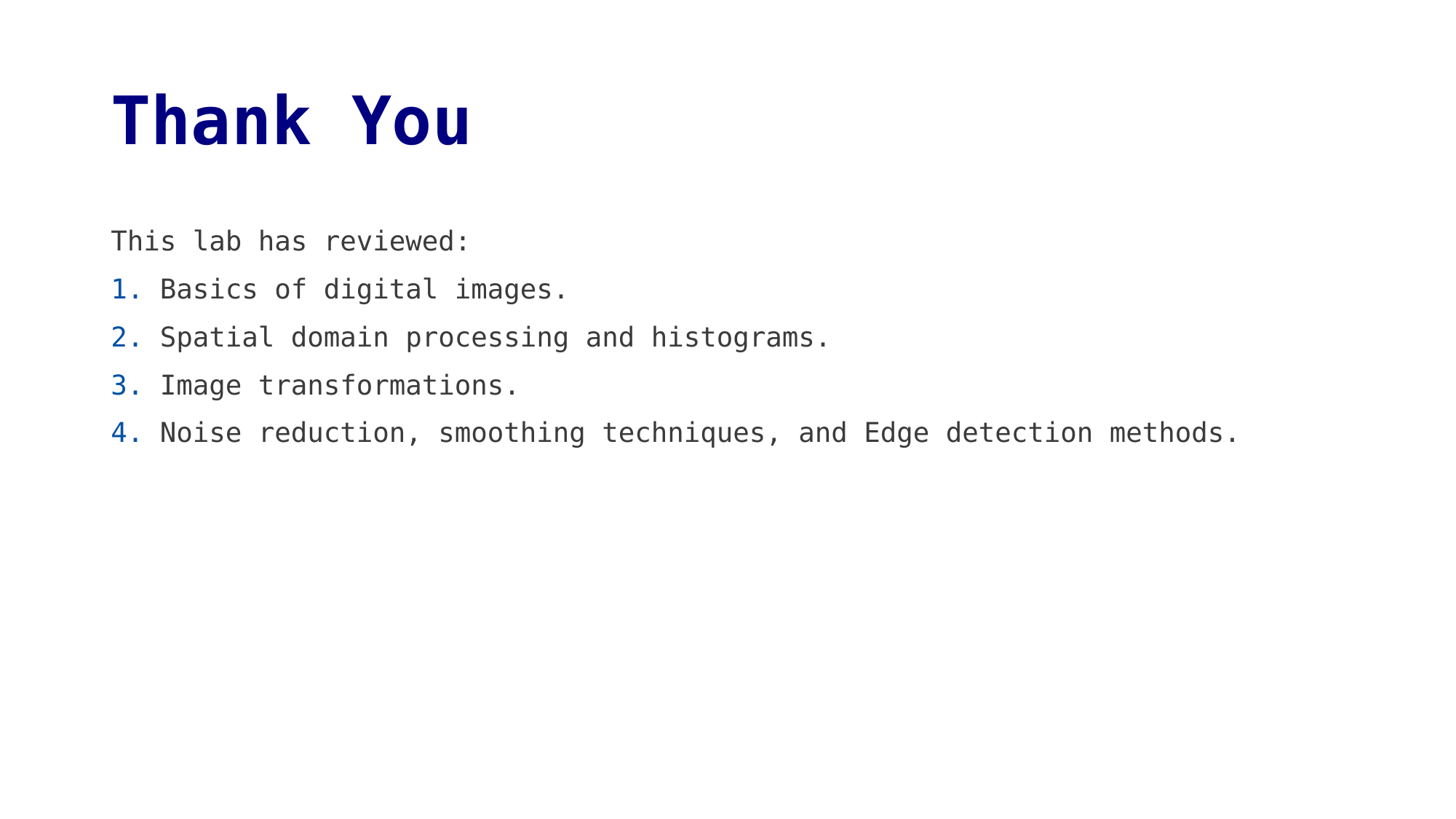

# Thank You
This lab has reviewed:
1. Basics of digital images.
2. Spatial domain processing and histograms.
3. Image transformations.
4. Noise reduction, smoothing techniques, and Edge detection methods.